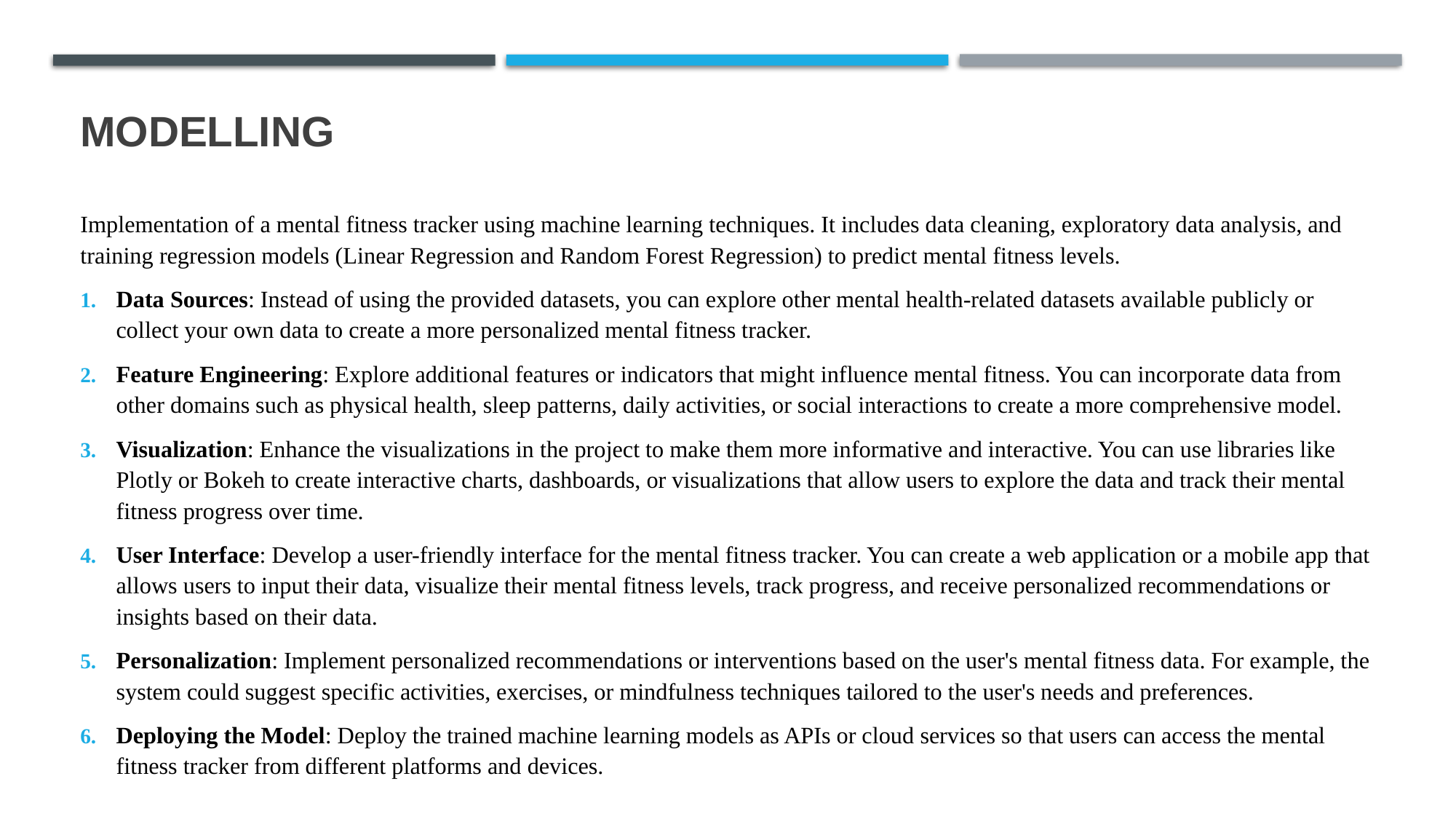

# MODELLING
Implementation of a mental fitness tracker using machine learning techniques. It includes data cleaning, exploratory data analysis, and training regression models (Linear Regression and Random Forest Regression) to predict mental fitness levels.
Data Sources: Instead of using the provided datasets, you can explore other mental health-related datasets available publicly or collect your own data to create a more personalized mental fitness tracker.
Feature Engineering: Explore additional features or indicators that might influence mental fitness. You can incorporate data from other domains such as physical health, sleep patterns, daily activities, or social interactions to create a more comprehensive model.
Visualization: Enhance the visualizations in the project to make them more informative and interactive. You can use libraries like Plotly or Bokeh to create interactive charts, dashboards, or visualizations that allow users to explore the data and track their mental fitness progress over time.
User Interface: Develop a user-friendly interface for the mental fitness tracker. You can create a web application or a mobile app that allows users to input their data, visualize their mental fitness levels, track progress, and receive personalized recommendations or insights based on their data.
Personalization: Implement personalized recommendations or interventions based on the user's mental fitness data. For example, the system could suggest specific activities, exercises, or mindfulness techniques tailored to the user's needs and preferences.
Deploying the Model: Deploy the trained machine learning models as APIs or cloud services so that users can access the mental fitness tracker from different platforms and devices.